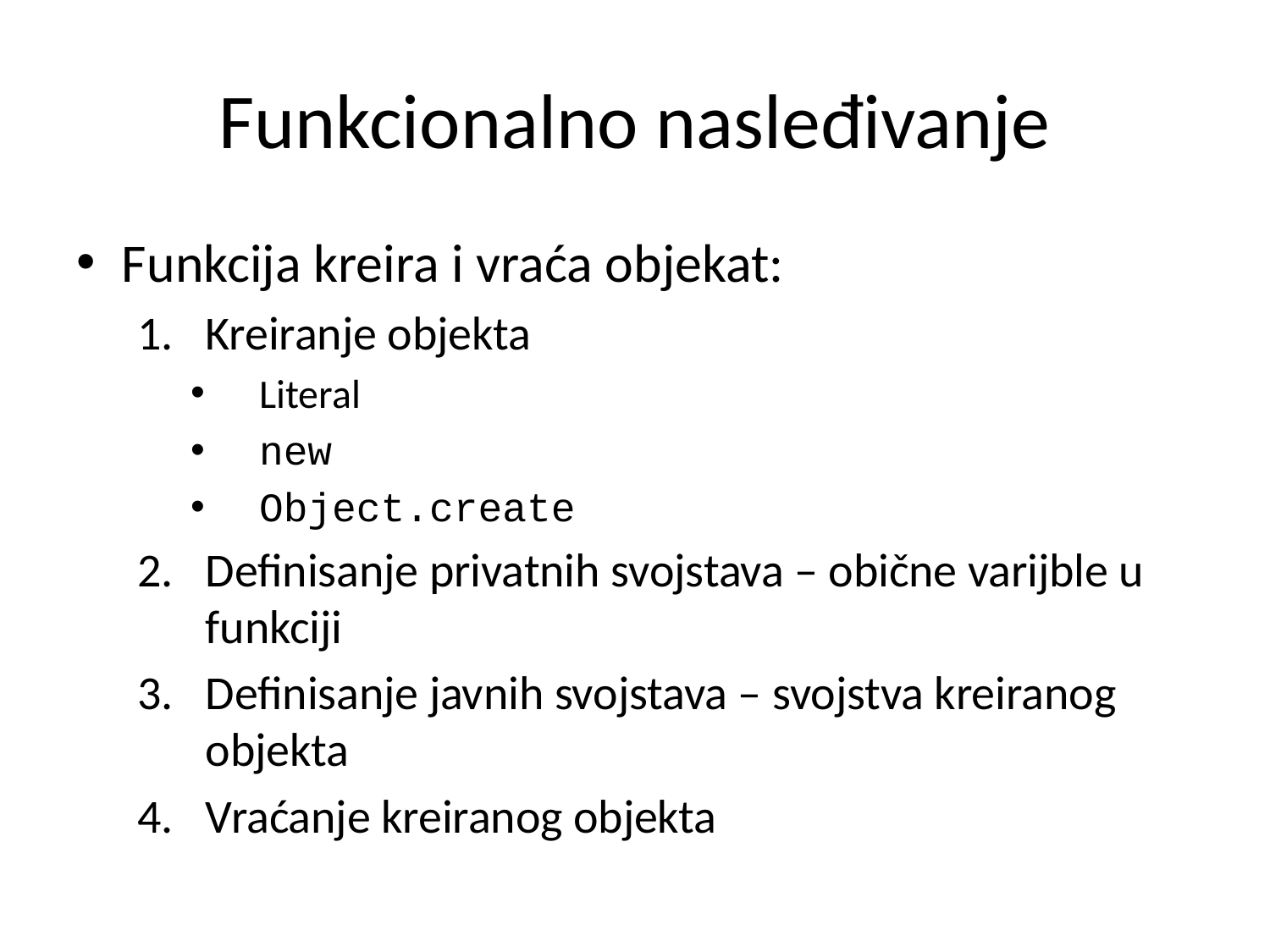

# Funkcionalno nasleđivanje
Funkcija kreira i vraća objekat:
Kreiranje objekta
Literal
new
Object.create
Definisanje privatnih svojstava – obične varijble u funkciji
Definisanje javnih svojstava – svojstva kreiranog objekta
Vraćanje kreiranog objekta